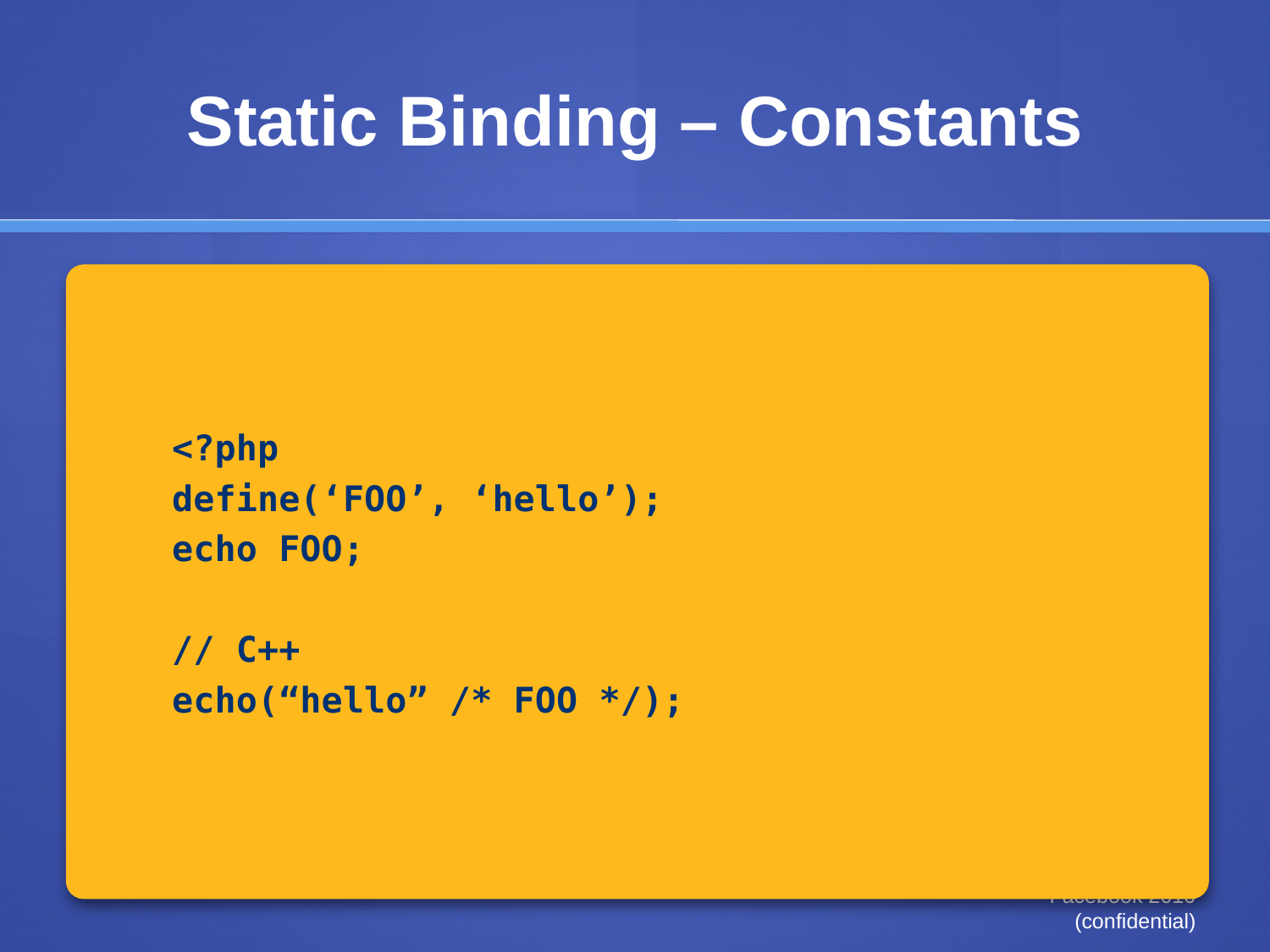

# Static Binding – Constants

<?php
define(‘FOO’, ‘hello’);
echo FOO;

// C++
echo(“hello” /* FOO */);
Facebook 2010 (confidential)